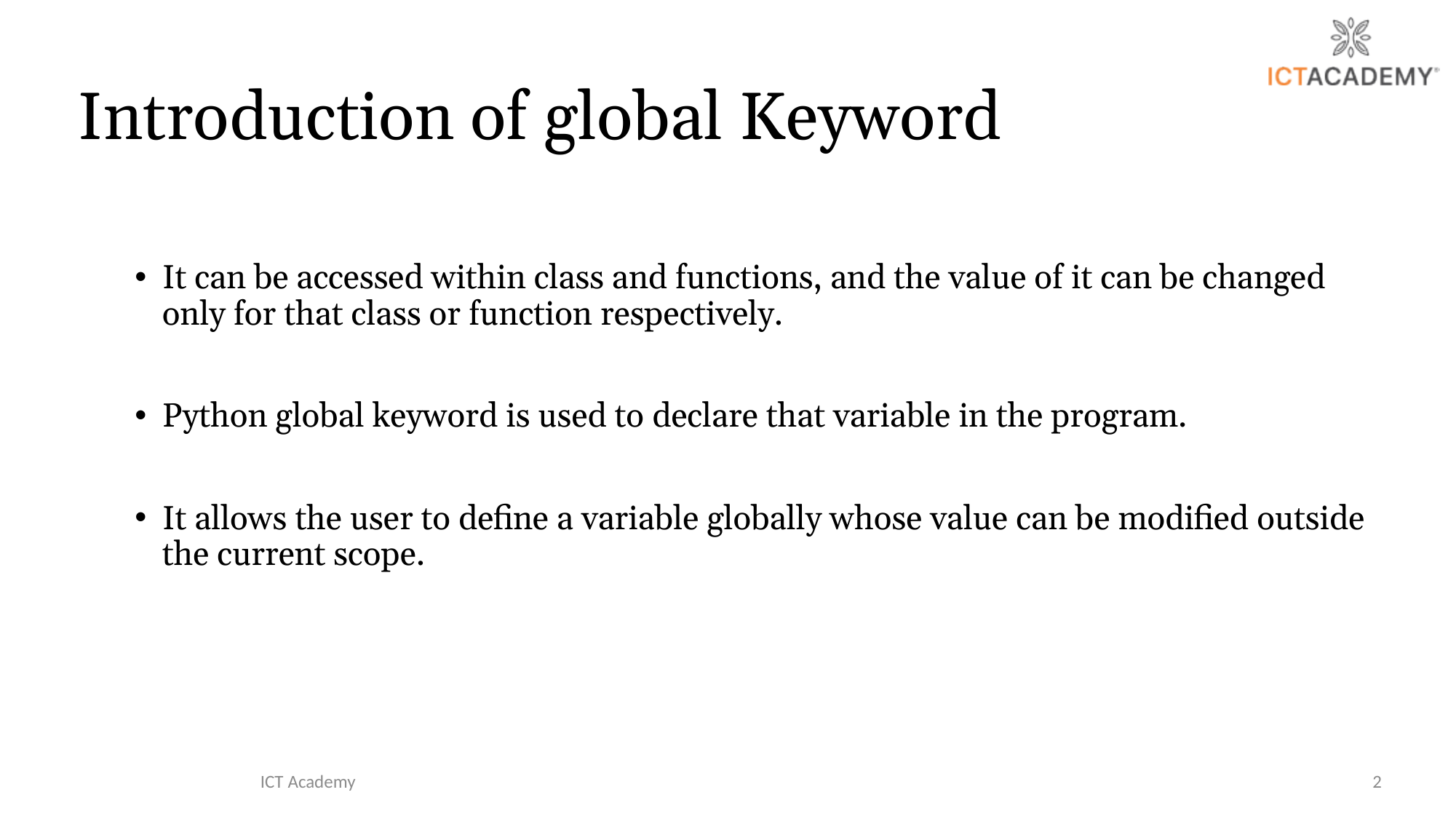

# Introduction of global Keyword
It can be accessed within class and functions, and the value of it can be changed only for that class or function respectively.

Python global keyword is used to declare that variable in the program.

It allows the user to define a variable globally whose value can be modified outside the current scope.

ICT Academy
2